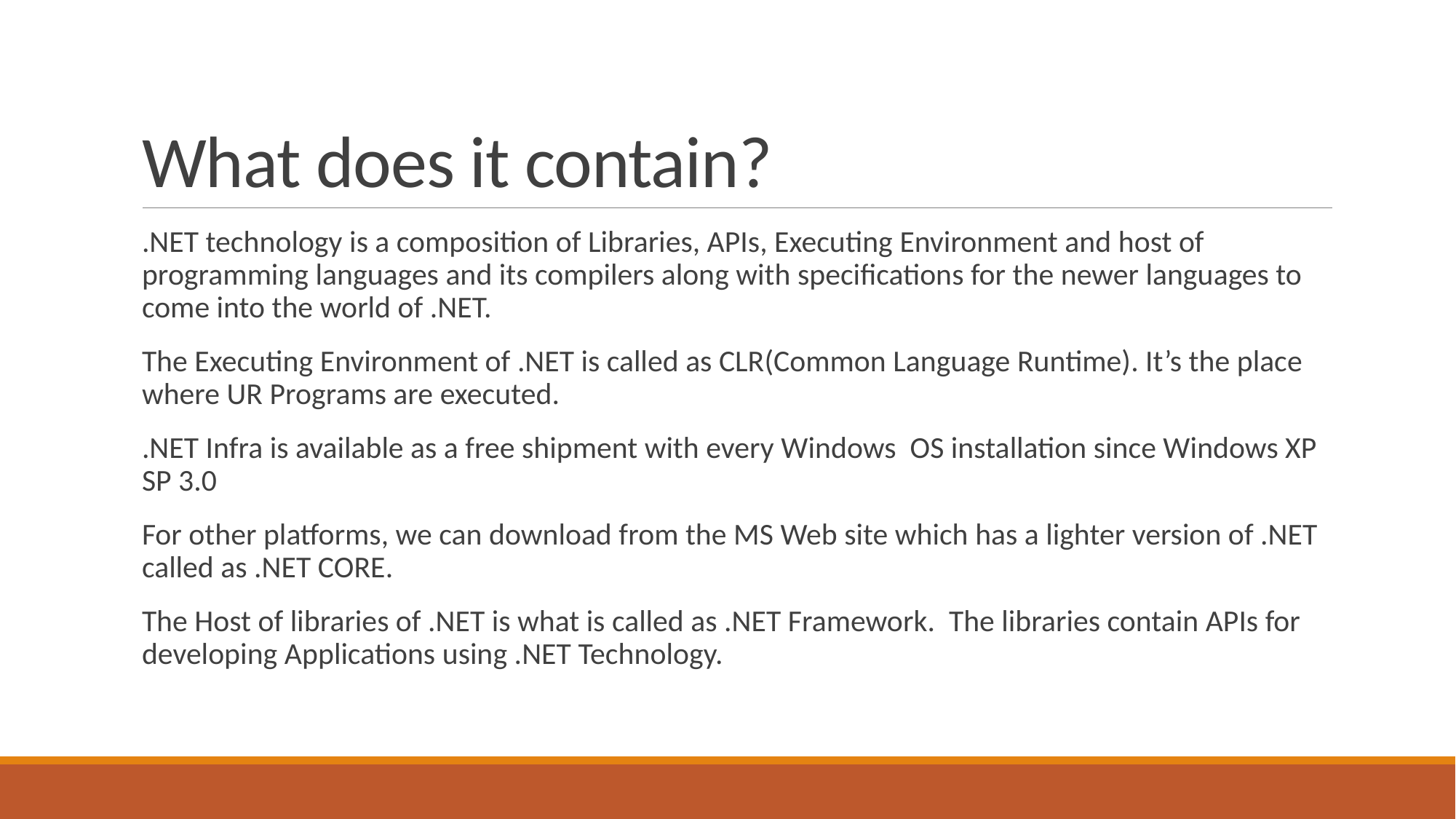

# What does it contain?
.NET technology is a composition of Libraries, APIs, Executing Environment and host of programming languages and its compilers along with specifications for the newer languages to come into the world of .NET.
The Executing Environment of .NET is called as CLR(Common Language Runtime). It’s the place where UR Programs are executed.
.NET Infra is available as a free shipment with every Windows  OS installation since Windows XP SP 3.0
For other platforms, we can download from the MS Web site which has a lighter version of .NET called as .NET CORE.
The Host of libraries of .NET is what is called as .NET Framework.  The libraries contain APIs for developing Applications using .NET Technology.